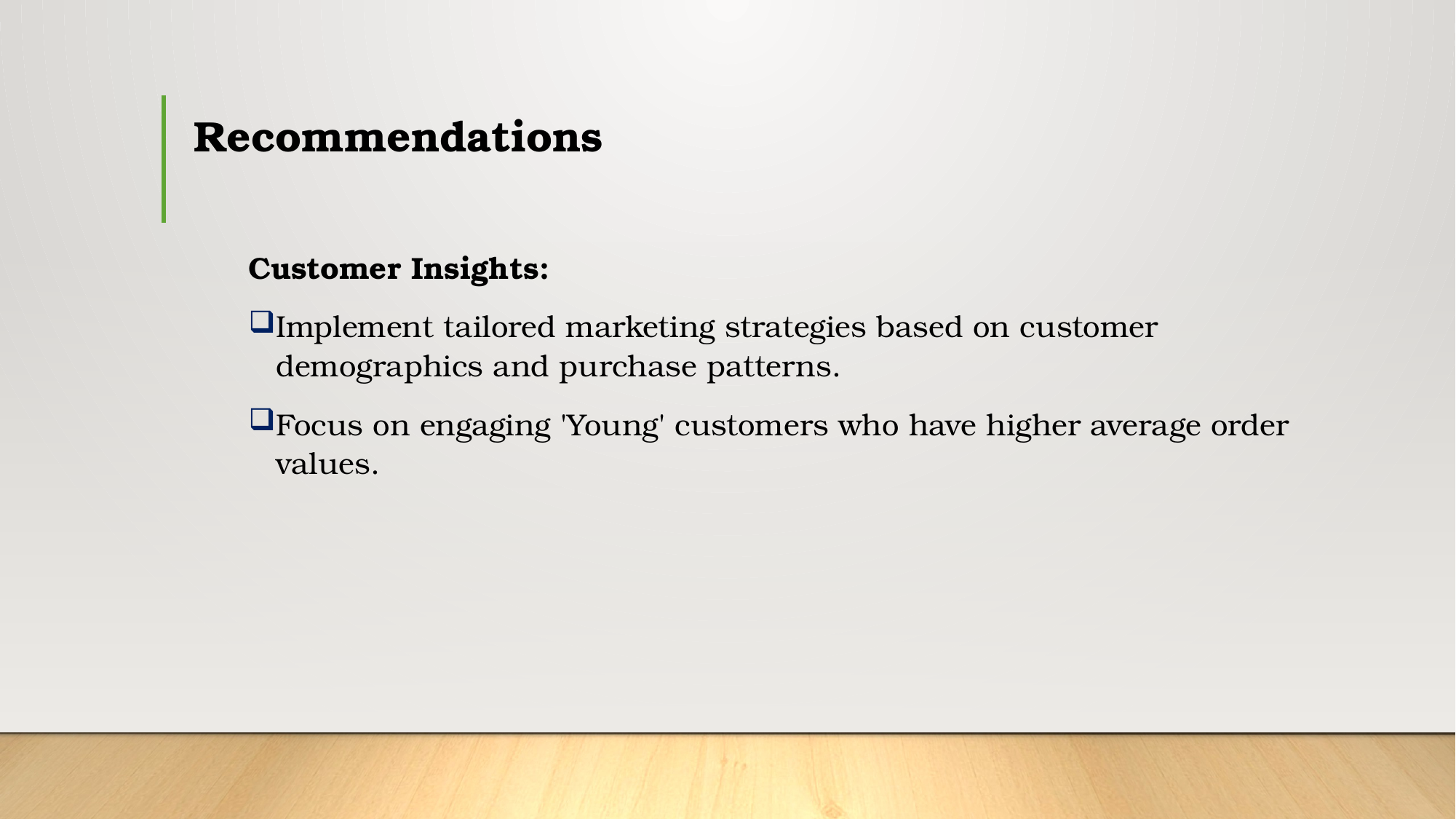

# Recommendations
Customer Insights:
Implement tailored marketing strategies based on customer demographics and purchase patterns.
Focus on engaging 'Young' customers who have higher average order values.